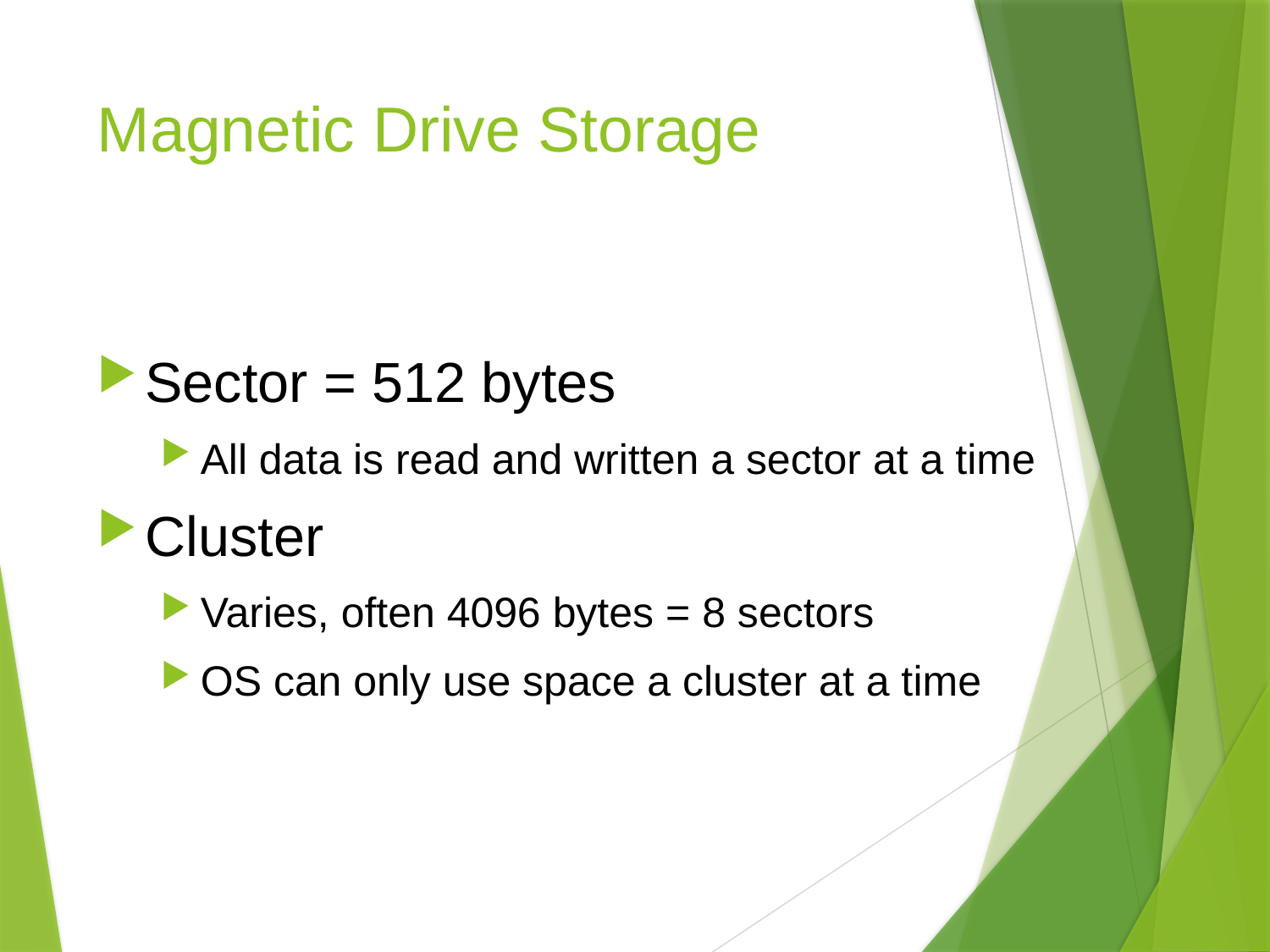

# Magnetic Drive Storage
Sector = 512 bytes
All data is read and written a sector at a time
Cluster
Varies, often 4096 bytes = 8 sectors
OS can only use space a cluster at a time